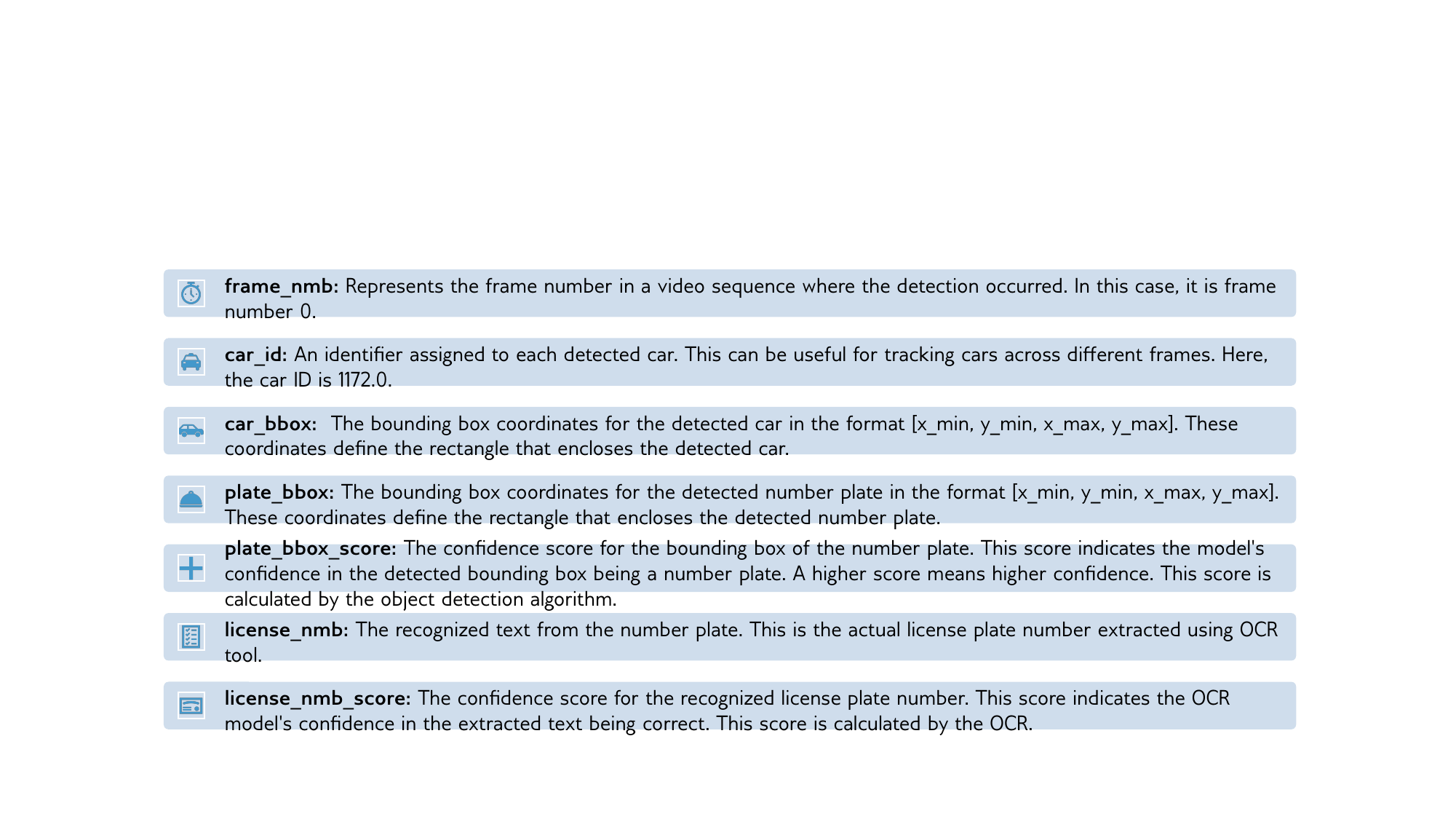

#
frame_nmb: Represents the frame number in a video sequence where the detection occurred. In this case, it is frame number 0.
car_id: An identifier assigned to each detected car. This can be useful for tracking cars across different frames. Here, the car ID is 1172.0.
car_bbox:  The bounding box coordinates for the detected car in the format [x_min, y_min, x_max, y_max]. These coordinates define the rectangle that encloses the detected car.
plate_bbox: The bounding box coordinates for the detected number plate in the format [x_min, y_min, x_max, y_max]. These coordinates define the rectangle that encloses the detected number plate.
plate_bbox_score: The confidence score for the bounding box of the number plate. This score indicates the model's confidence in the detected bounding box being a number plate. A higher score means higher confidence. This score is calculated by the object detection algorithm.
license_nmb: The recognized text from the number plate. This is the actual license plate number extracted using OCR tool.
license_nmb_score: The confidence score for the recognized license plate number. This score indicates the OCR model's confidence in the extracted text being correct. This score is calculated by the OCR.